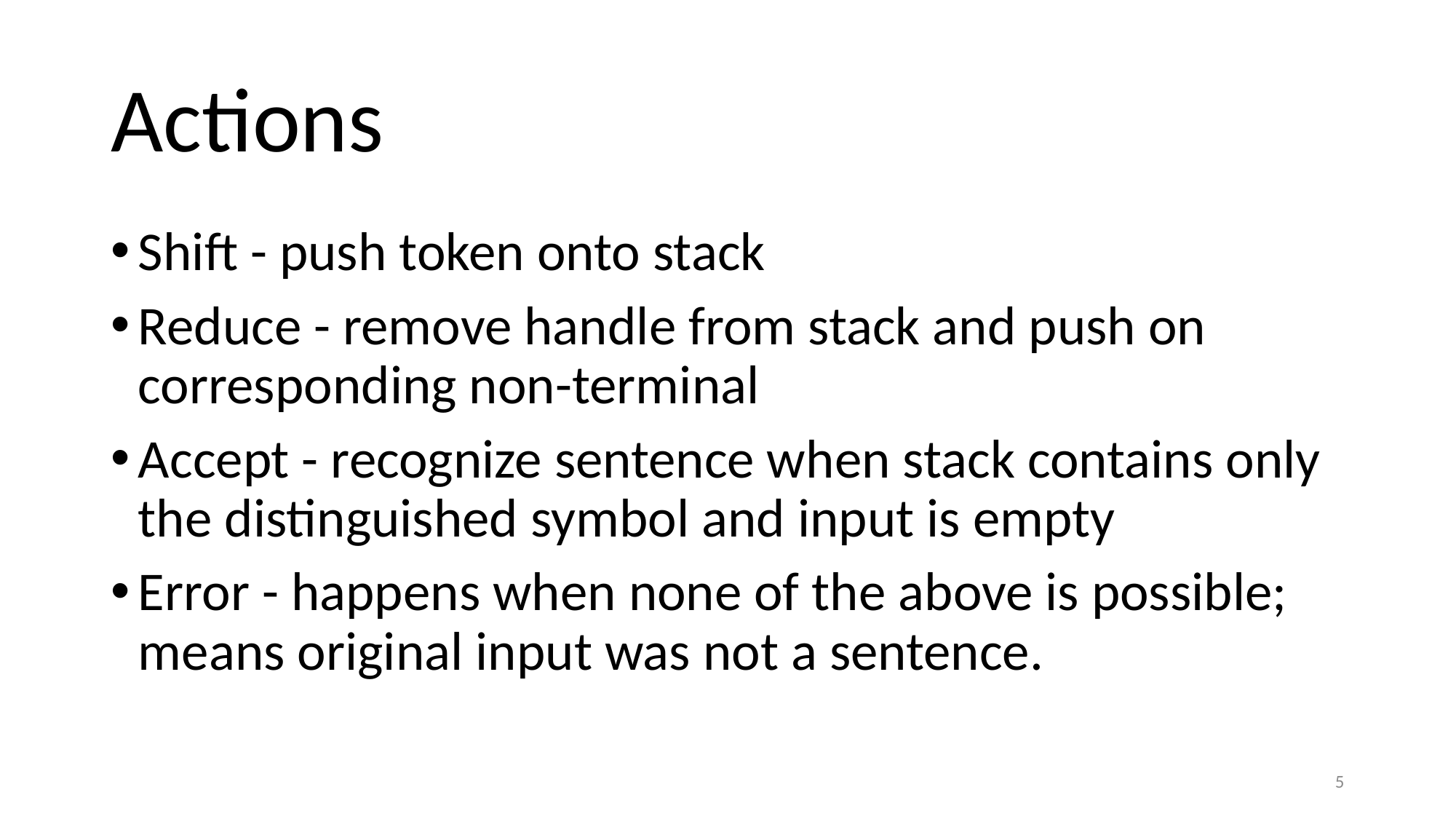

# Actions
Shift - push token onto stack
Reduce - remove handle from stack and push on corresponding non-terminal
Accept - recognize sentence when stack contains only the distinguished symbol and input is empty
Error - happens when none of the above is possible; means original input was not a sentence.
5